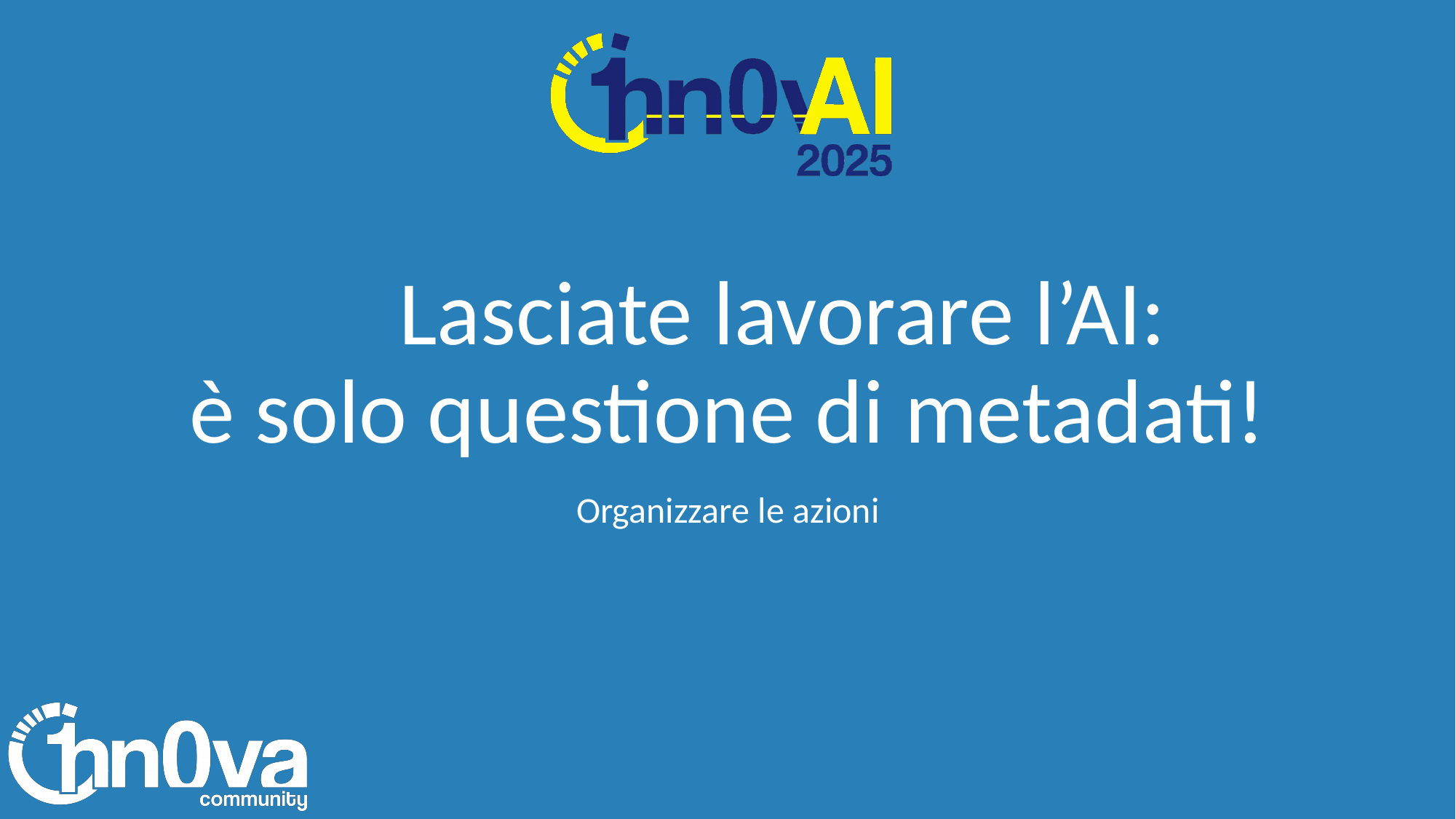

# Lasciate lavorare l’AI: è solo questione di metadati!
Organizzare le azioni